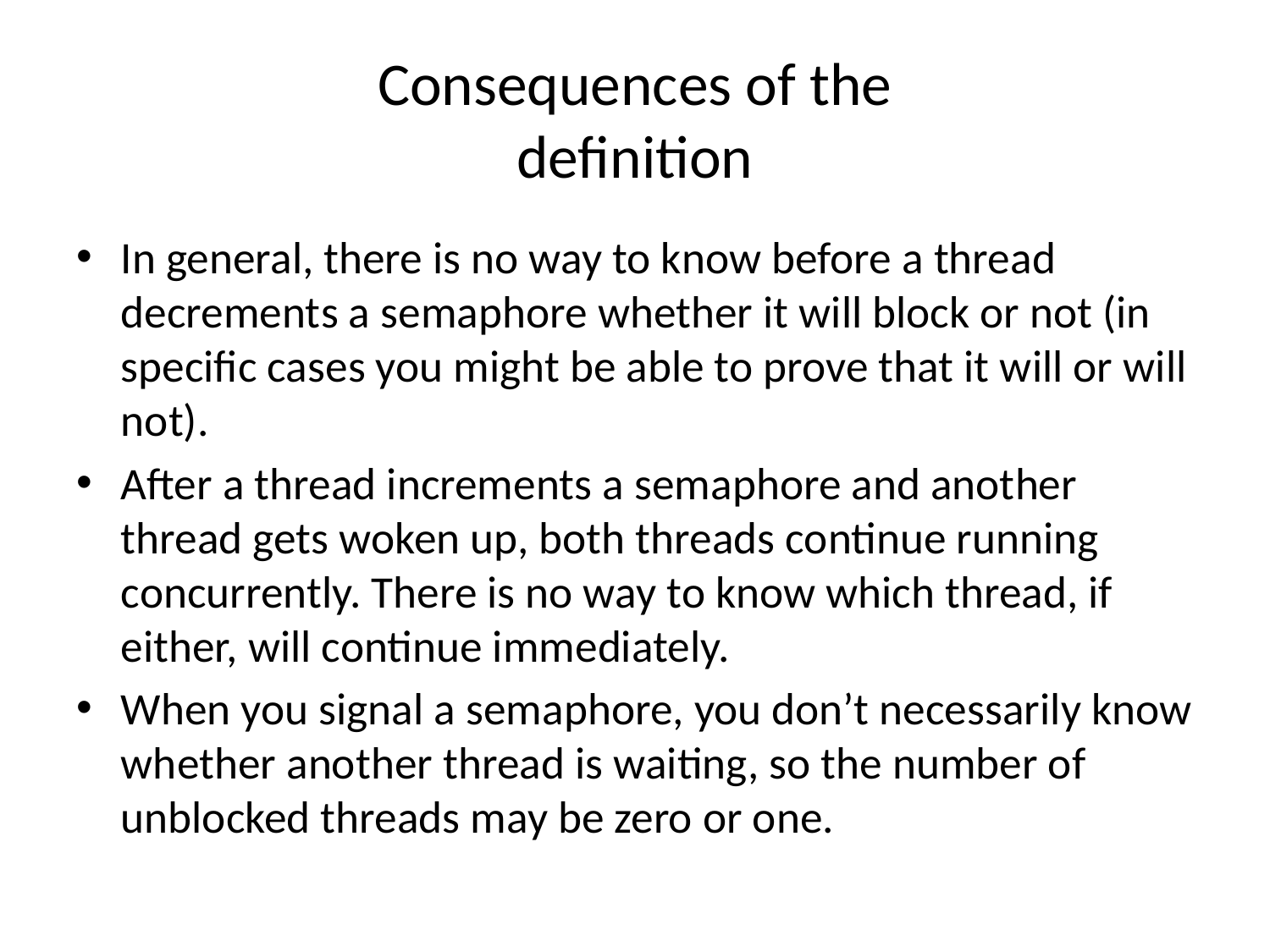

# Consequences of the definition
In general, there is no way to know before a thread decrements a semaphore whether it will block or not (in specific cases you might be able to prove that it will or will not).
After a thread increments a semaphore and another thread gets woken up, both threads continue running concurrently. There is no way to know which thread, if either, will continue immediately.
When you signal a semaphore, you don’t necessarily know whether another thread is waiting, so the number of unblocked threads may be zero or one.